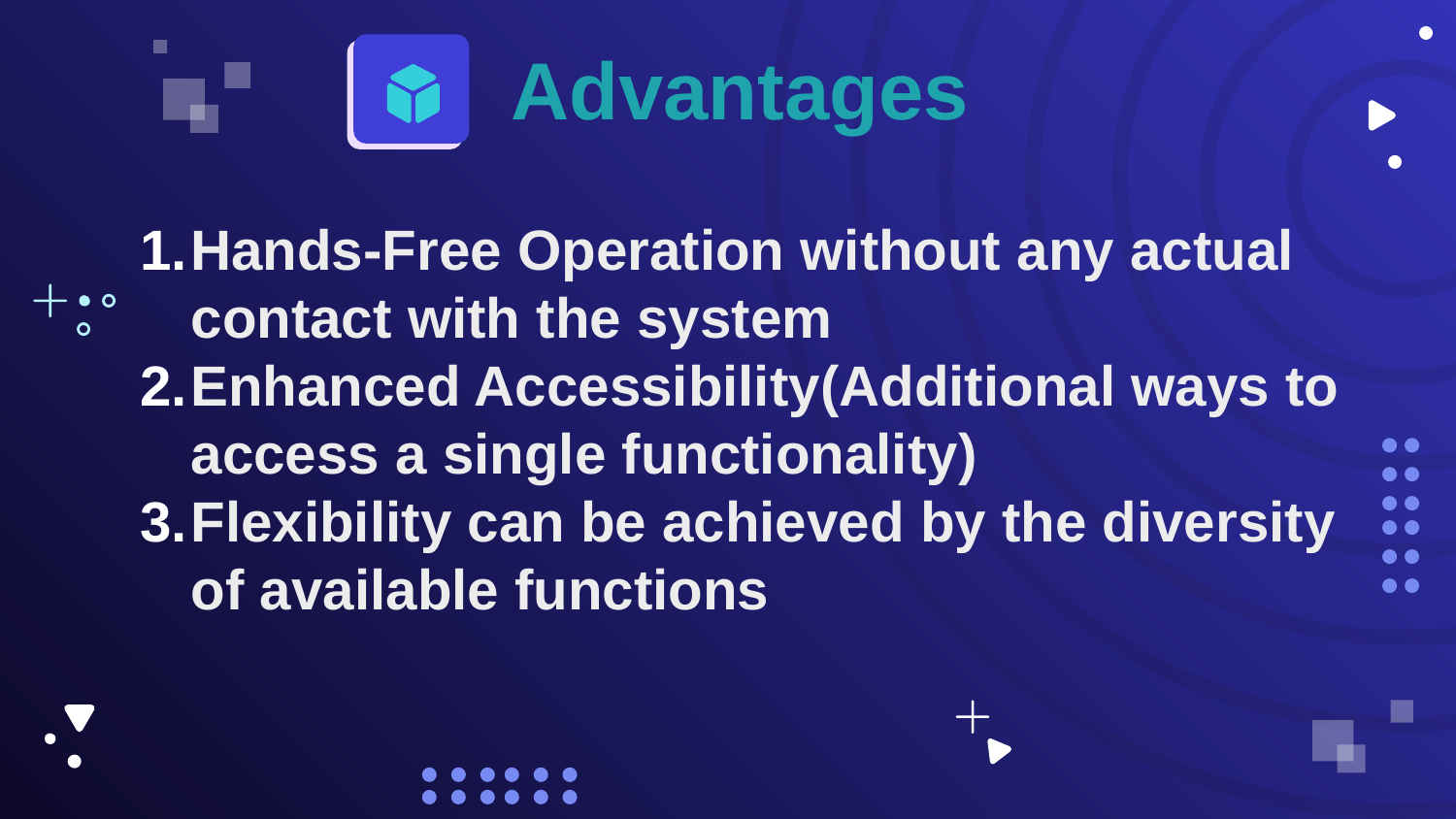

Advantages

Hands-Free Operation without any actual contact with the system
Enhanced Accessibility(Additional ways to access a single functionality)
Flexibility can be achieved by the diversity of available functions